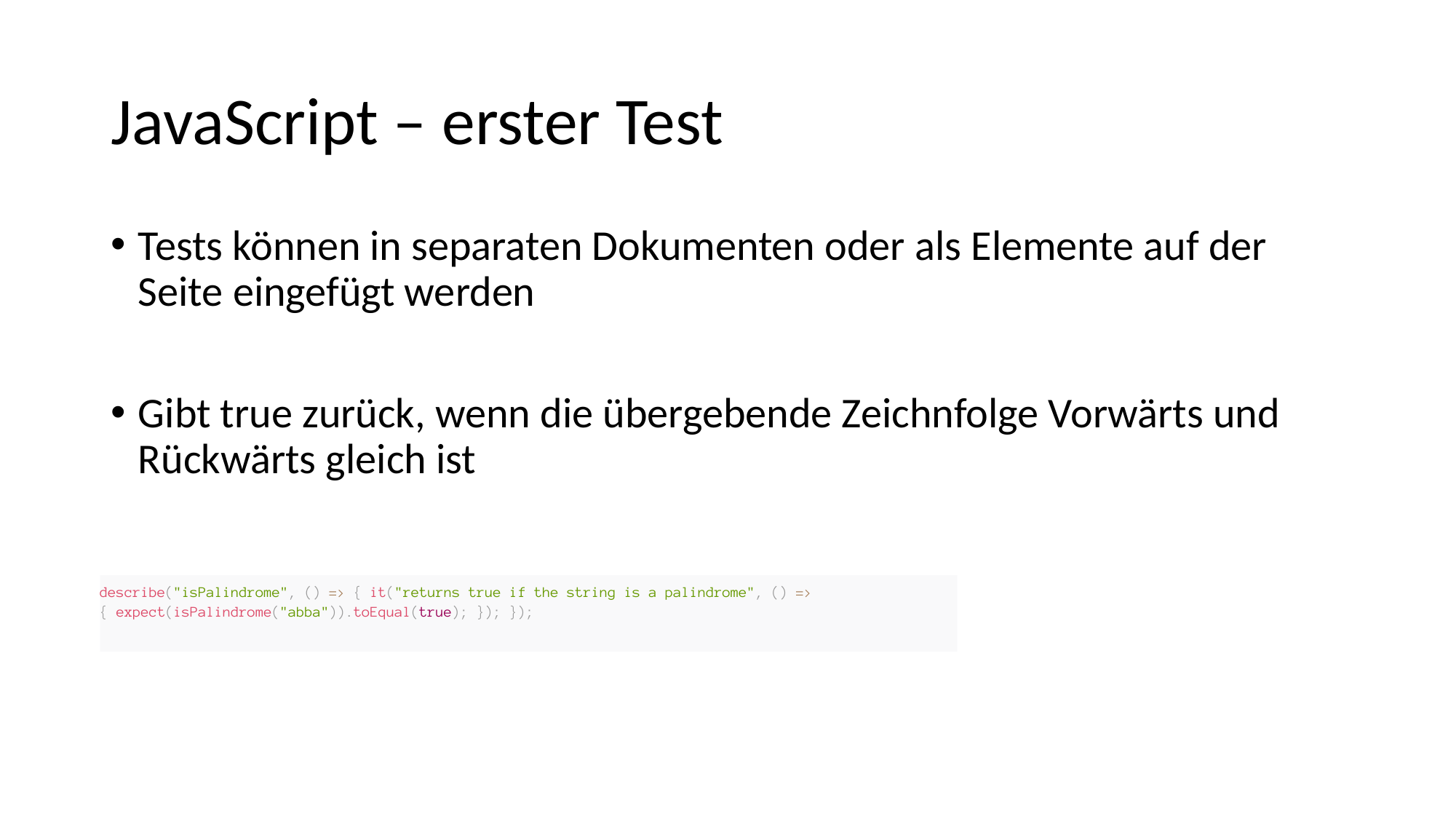

# JavaScript – erster Test
Tests können in separaten Dokumenten oder als Elemente auf der Seite eingefügt werden

Gibt true zurück, wenn die übergebende Zeichnfolge Vorwärts und Rückwärts gleich ist

describe("isPalindrome", () => { it("returns true if the string is a palindrome", () => { expect(isPalindrome("abba")).toEqual(true); }); });